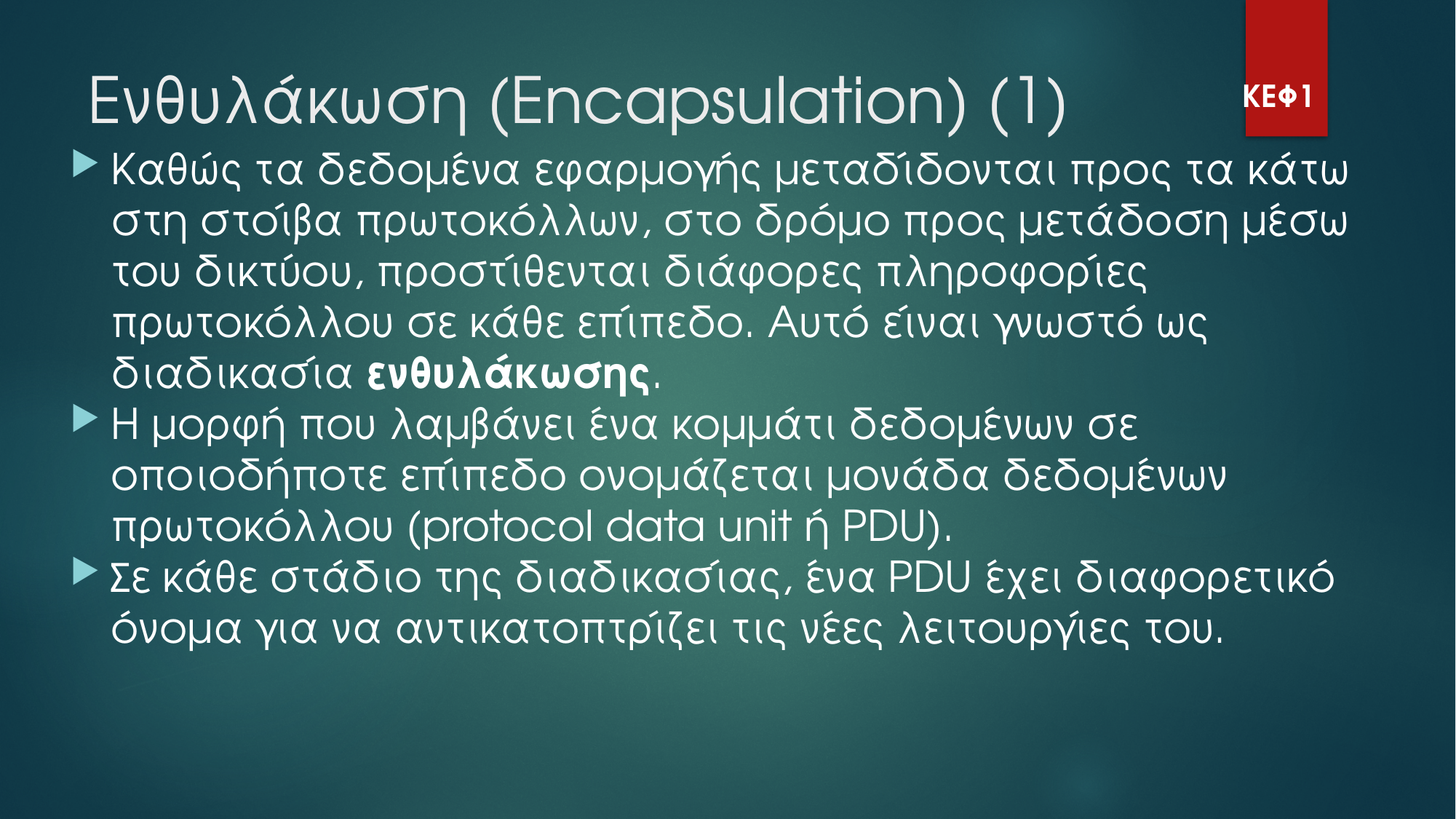

Ενθυλάκωση (Encapsulation) (1)
ΚΕΦ1
Καθώς τα δεδομένα εφαρμογής μεταδίδονται προς τα κάτω στη στοίβα πρωτοκόλλων, στο δρόμο προς μετάδοση μέσω του δικτύου, προστίθενται διάφορες πληροφορίες πρωτοκόλλου σε κάθε επίπεδο. Αυτό είναι γνωστό ως διαδικασία ενθυλάκωσης.
Η μορφή που λαμβάνει ένα κομμάτι δεδομένων σε οποιοδήποτε επίπεδο ονομάζεται μονάδα δεδομένων πρωτοκόλλου (protocol data unit ή PDU).
Σε κάθε στάδιο της διαδικασίας, ένα PDU έχει διαφορετικό όνομα για να αντικατοπτρίζει τις νέες λειτουργίες του.